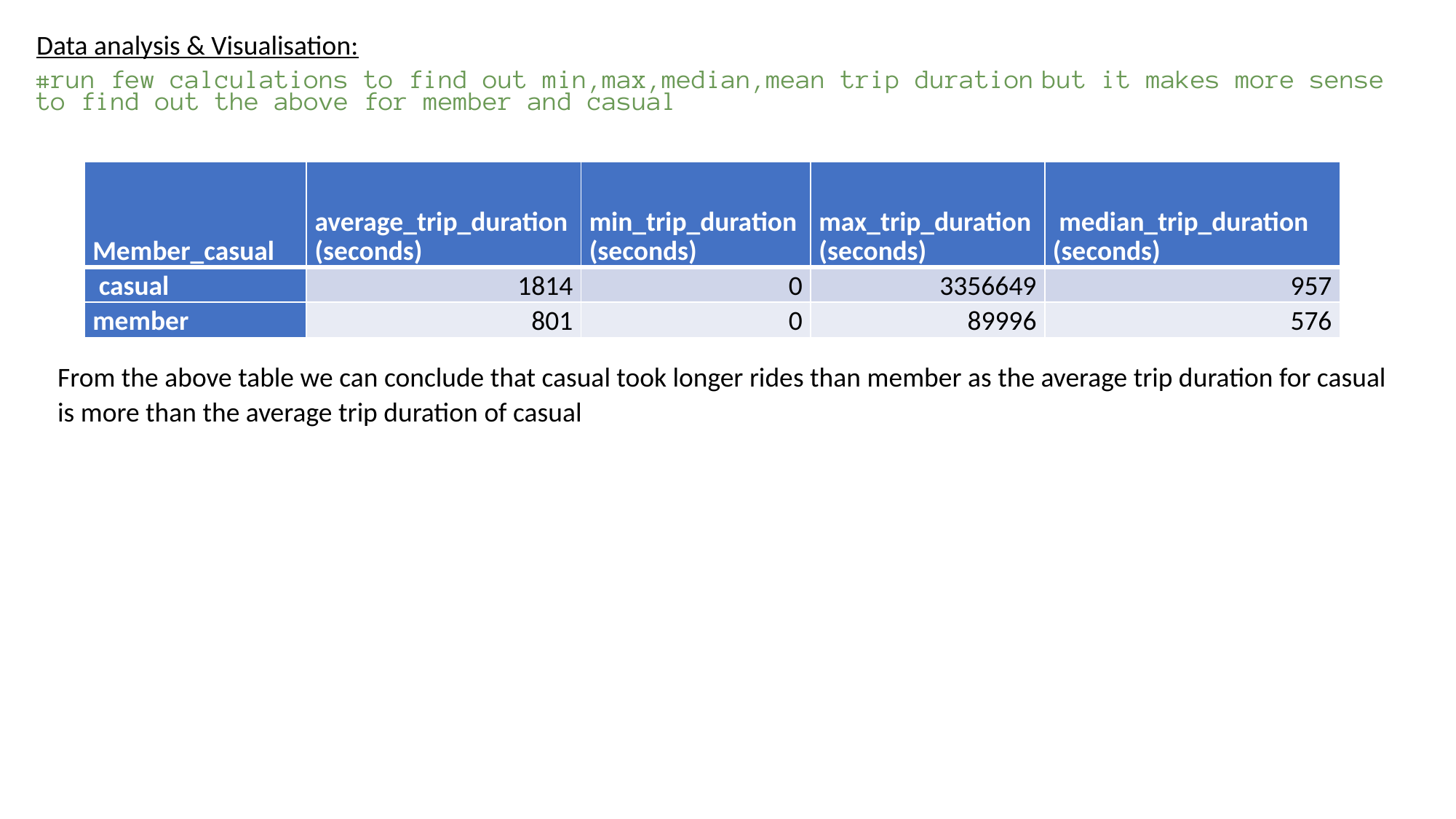

Data analysis & Visualisation:
#run few calculations to find out min,max,median,mean trip duration but it makes more sense to find out the above for member and casual

| Member\_casual | average\_trip\_duration (seconds) | min\_trip\_duration (seconds) | max\_trip\_duration (seconds) | median\_trip\_duration (seconds) |
| --- | --- | --- | --- | --- |
| casual | 1814 | 0 | 3356649 | 957 |
| member | 801 | 0 | 89996 | 576 |
From the above table we can conclude that casual took longer rides than member as the average trip duration for casual is more than the average trip duration of casual